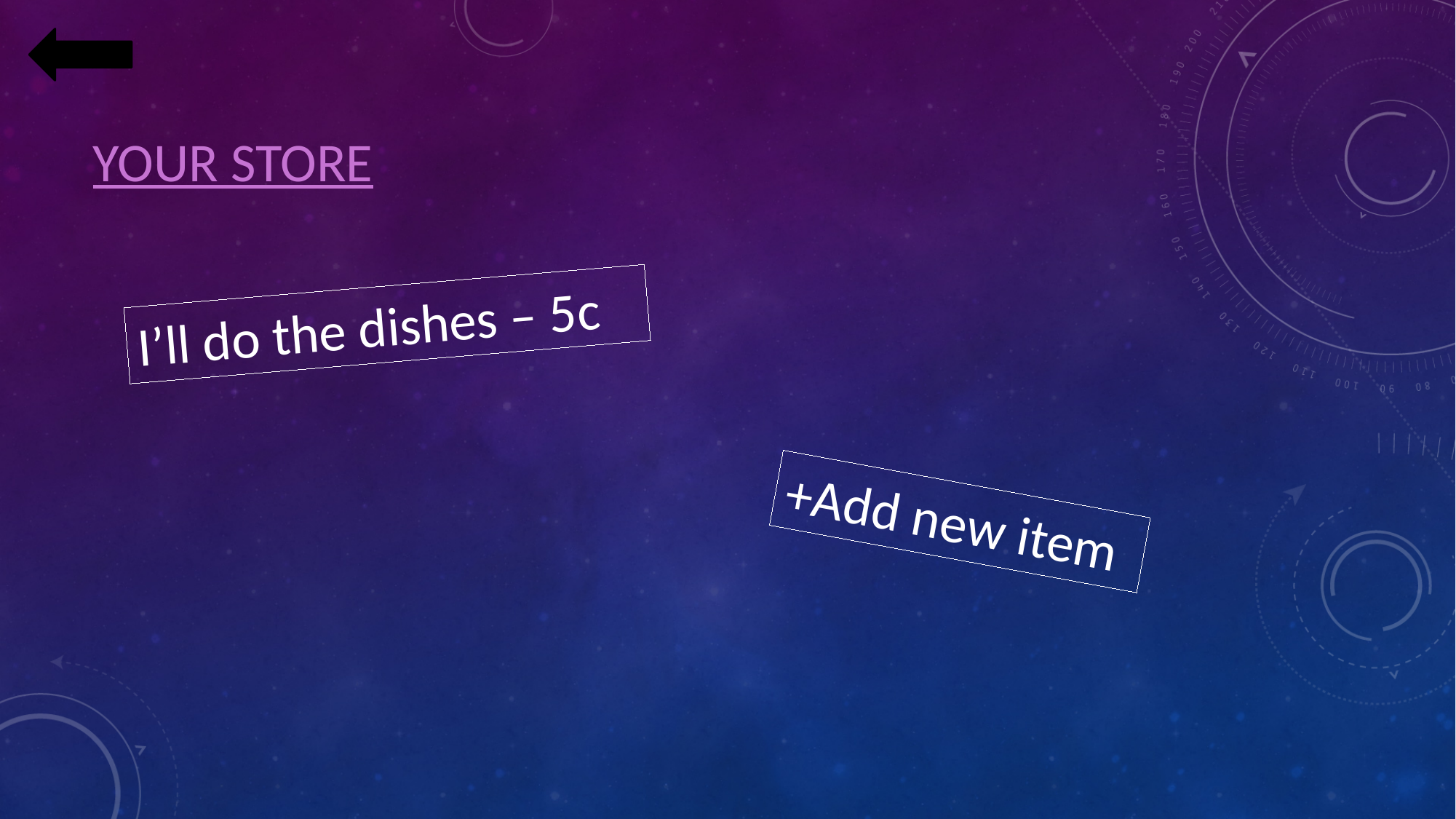

# Your Store
I’ll do the dishes – 5c
+Add new item